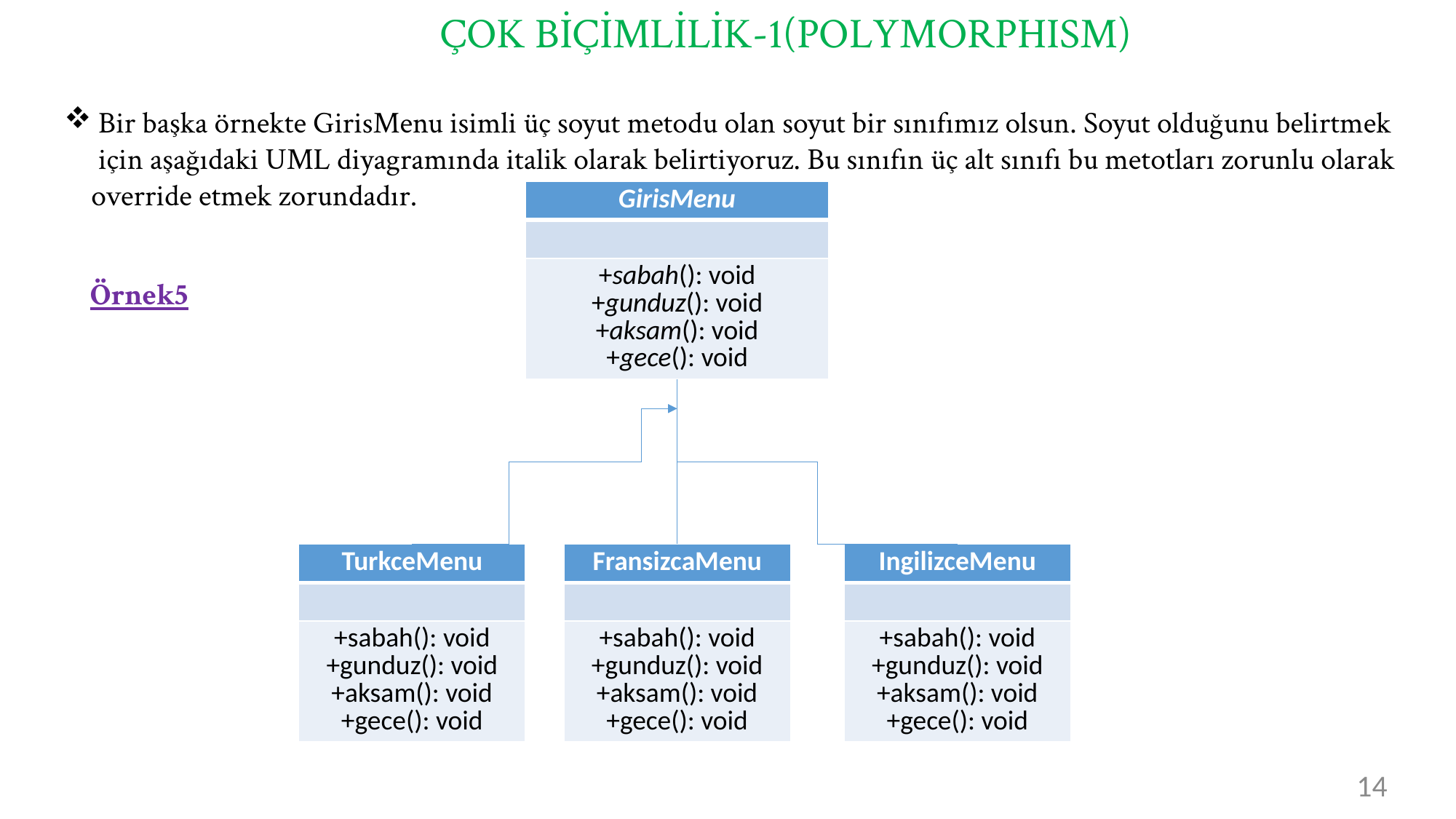

ÇOK BİÇİMLİLİK-1(POLYMORPHISM)
Bir başka örnekte GirisMenu isimli üç soyut metodu olan soyut bir sınıfımız olsun. Soyut olduğunu belirtmek için aşağıdaki UML diyagramında italik olarak belirtiyoruz. Bu sınıfın üç alt sınıfı bu metotları zorunlu olarak
    override etmek zorundadır.
| GirisMenu |
| --- |
|  |
| +sabah(): void +gunduz(): void +aksam(): void +gece(): void |
Örnek5
| TurkceMenu |
| --- |
|  |
| +sabah(): void +gunduz(): void +aksam(): void +gece(): void |
| FransizcaMenu |
| --- |
|  |
| +sabah(): void +gunduz(): void +aksam(): void +gece(): void |
| IngilizceMenu |
| --- |
|  |
| +sabah(): void +gunduz(): void +aksam(): void +gece(): void |
14